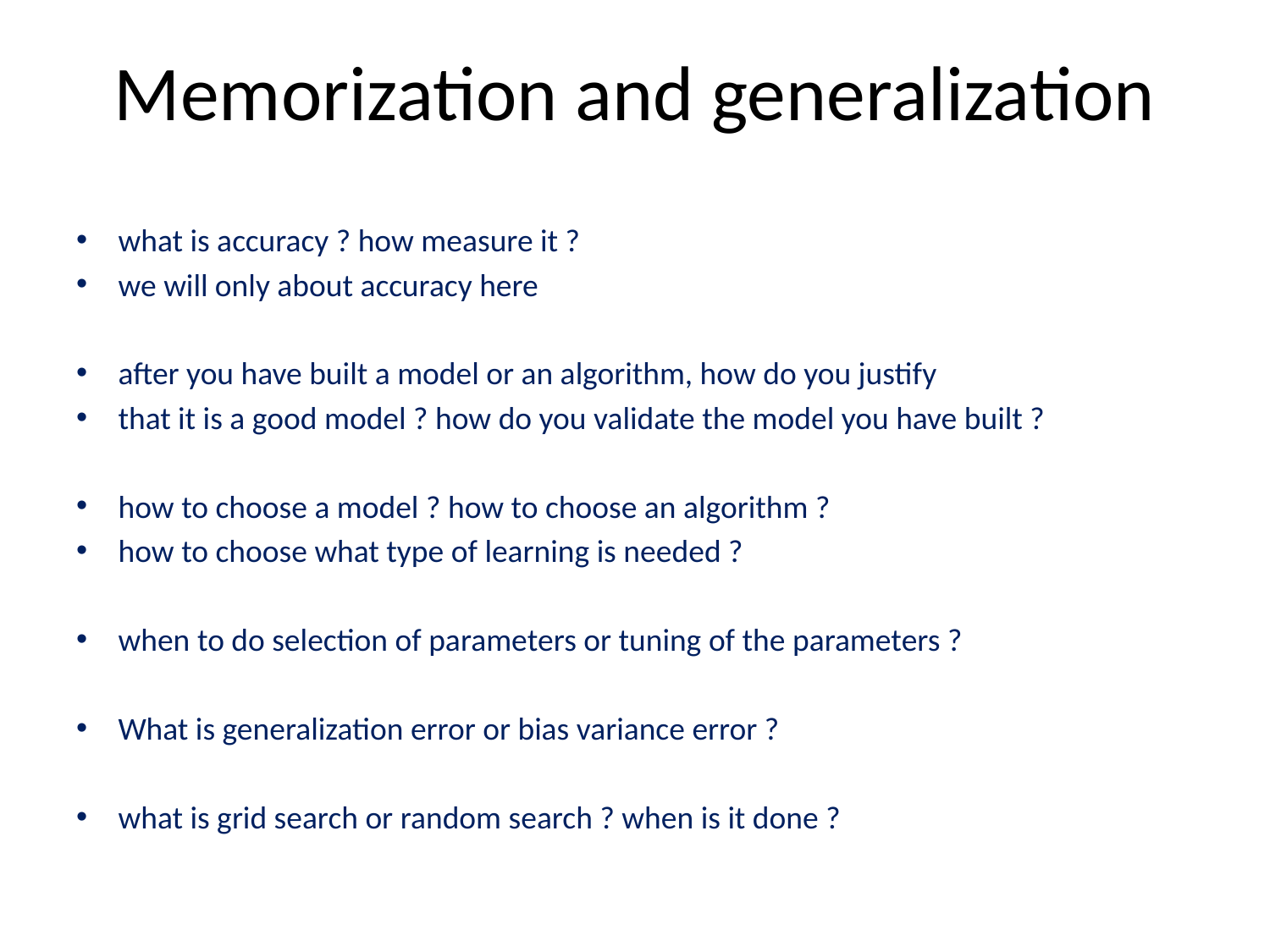

# Memorization and generalization

what is accuracy ? how measure it ?
we will only about accuracy here

after you have built a model or an algorithm, how do you justify
that it is a good model ? how do you validate the model you have built ?

how to choose a model ? how to choose an algorithm ?
how to choose what type of learning is needed ?

when to do selection of parameters or tuning of the parameters ?

What is generalization error or bias variance error ?

what is grid search or random search ? when is it done ?